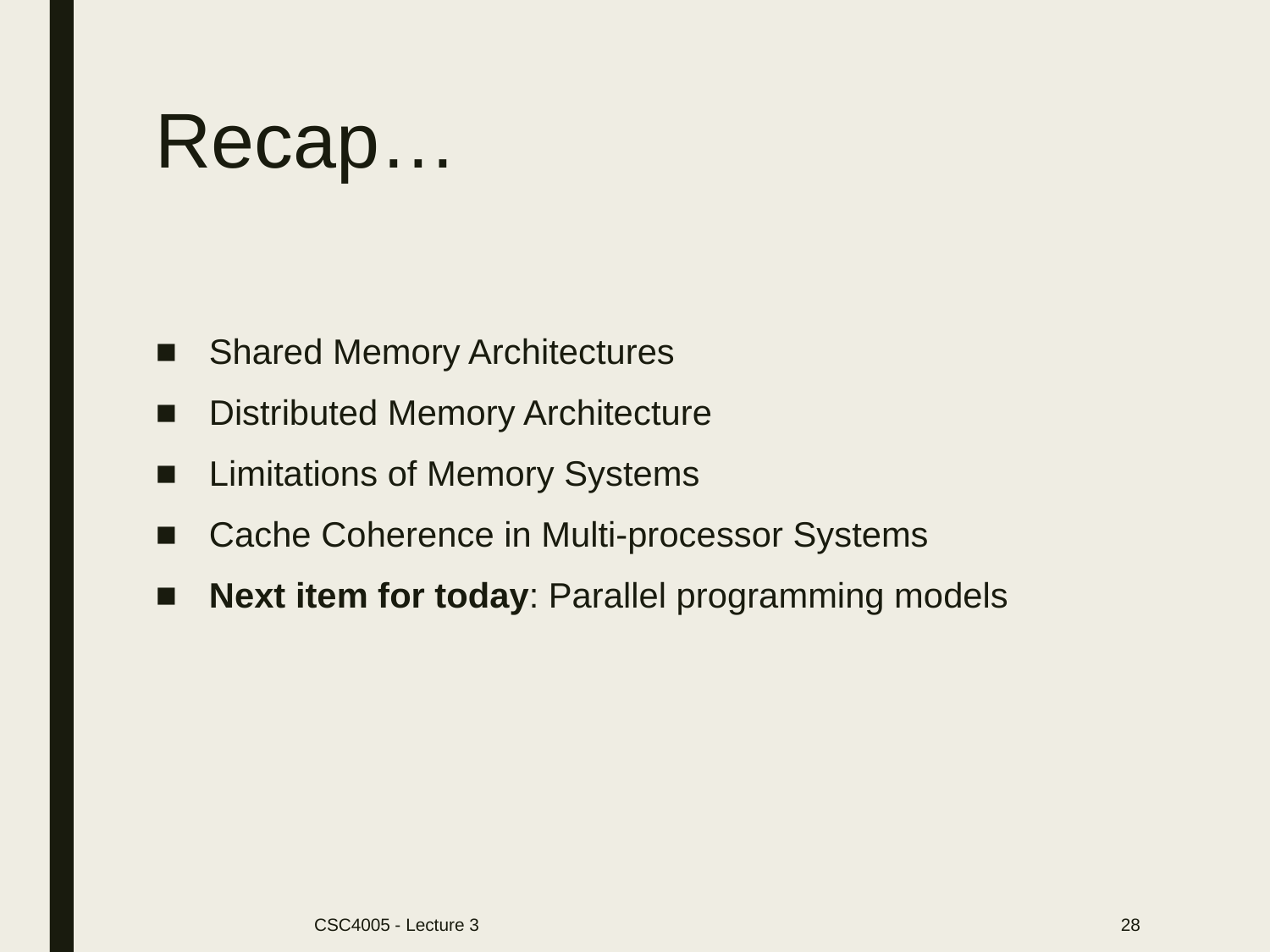

# Recap…
Shared Memory Architectures
Distributed Memory Architecture
Limitations of Memory Systems
Cache Coherence in Multi-processor Systems
Next item for today: Parallel programming models

CSC4005 - Lecture 3
28